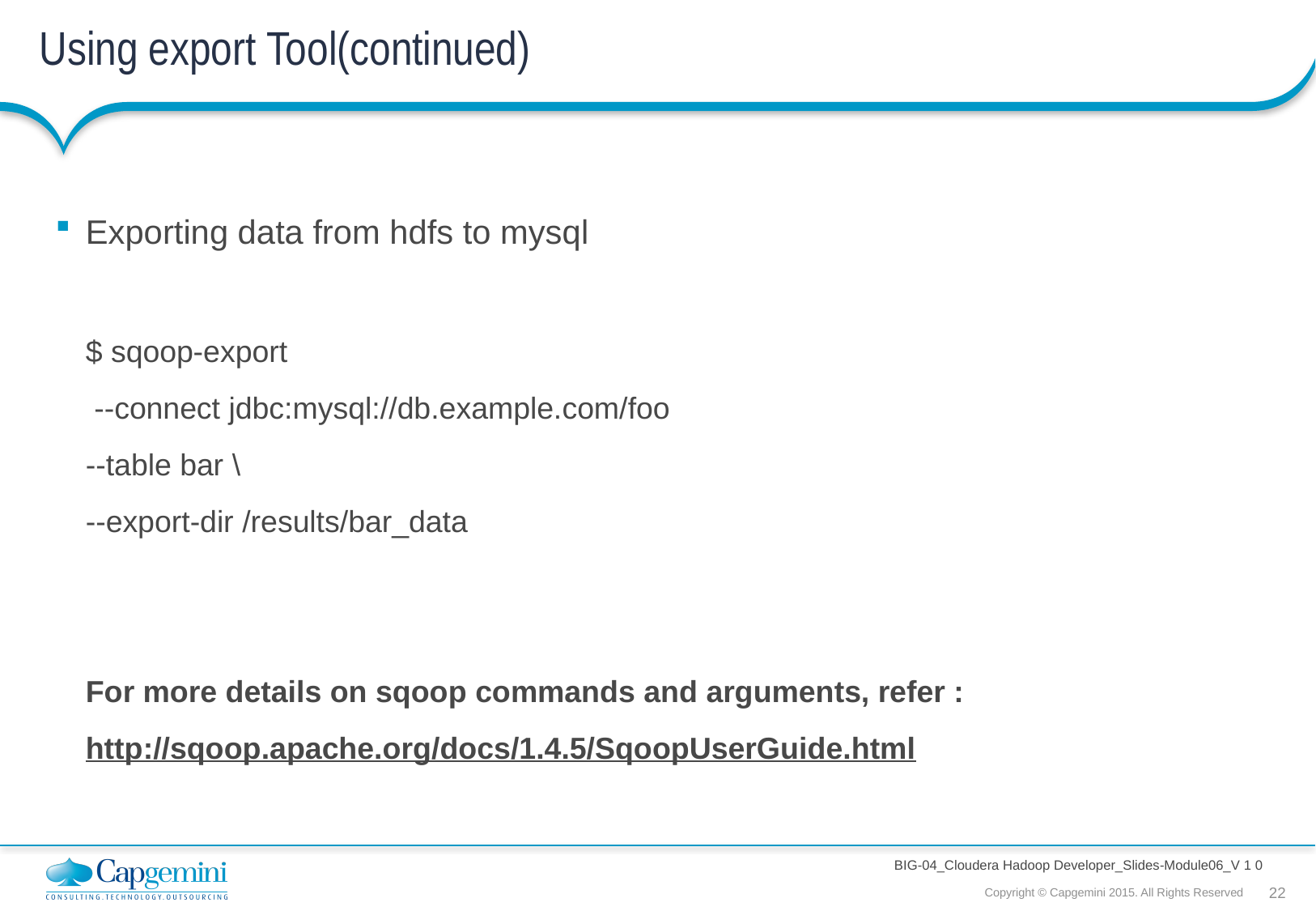

# Using export Tool(continued)

Exporting data from hdfs to mysql

$ sqoop-export
 --connect jdbc:mysql://db.example.com/foo
--table bar \
--export-dir /results/bar_data

For more details on sqoop commands and arguments, refer :
http://sqoop.apache.org/docs/1.4.5/SqoopUserGuide.html